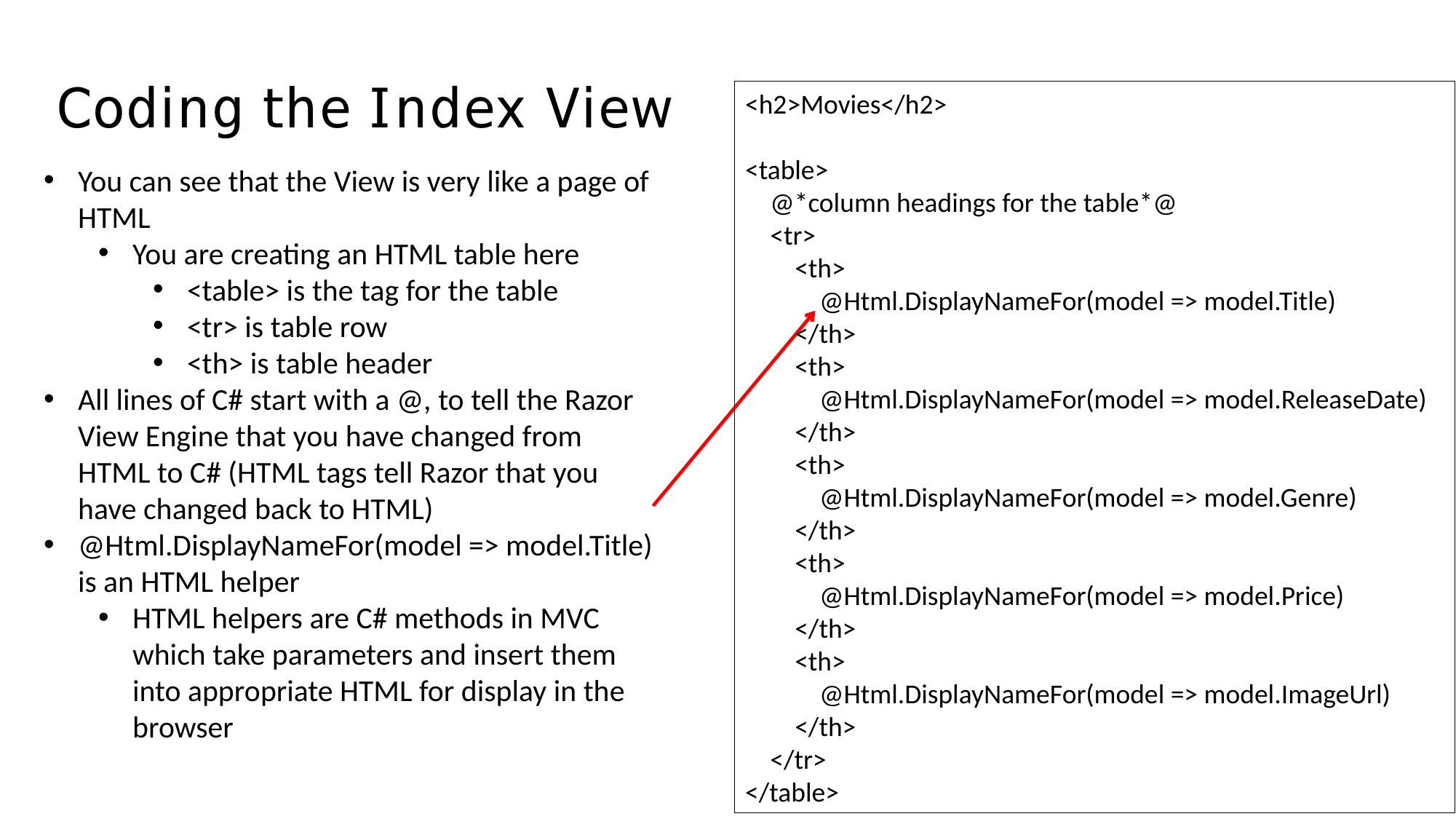

# Coding the Index View
<h2>Movies</h2>

<table>
    @*column headings for the table*@
    <tr>
        <th>
            @Html.DisplayNameFor(model => model.Title)
        </th>
        <th>
            @Html.DisplayNameFor(model => model.ReleaseDate)
        </th>
        <th>
            @Html.DisplayNameFor(model => model.Genre)
        </th>
        <th>
            @Html.DisplayNameFor(model => model.Price)
        </th>
        <th>
            @Html.DisplayNameFor(model => model.ImageUrl)
        </th>
    </tr>
</table>
You can see that the View is very like a page of HTML
You are creating an HTML table here
<table> is the tag for the table
<tr> is table row
<th> is table header
All lines of C# start with a @, to tell the Razor View Engine that you have changed from HTML to C# (HTML tags tell Razor that you have changed back to HTML)
@Html.DisplayNameFor(model => model.Title) is an HTML helper
HTML helpers are C# methods in MVC which take parameters and insert them into appropriate HTML for display in the browser